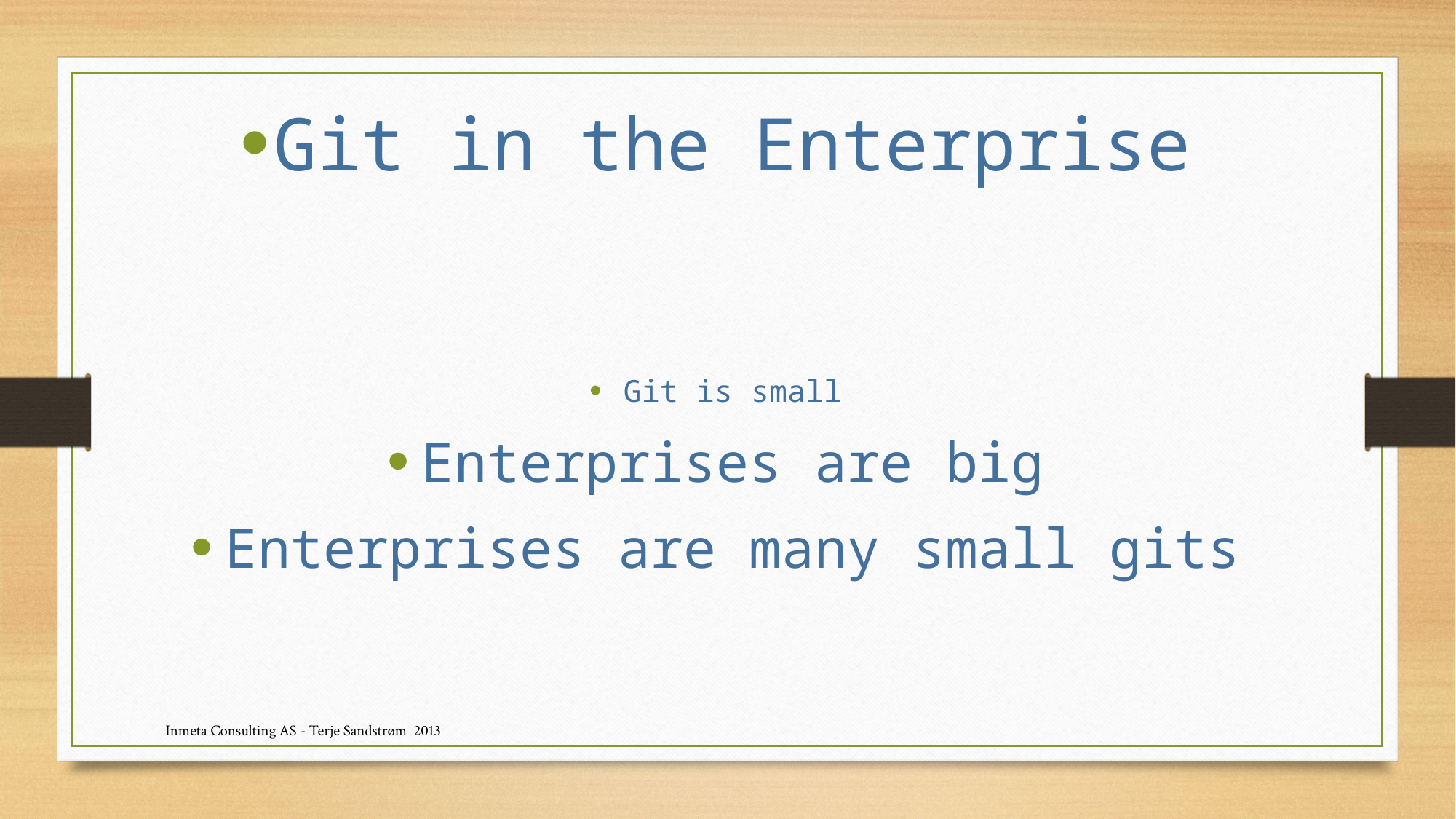

Git in the Enterprise

Git is small
Enterprises are big
Enterprises are many small gits
Inmeta Consulting AS - Terje Sandstrøm  2013